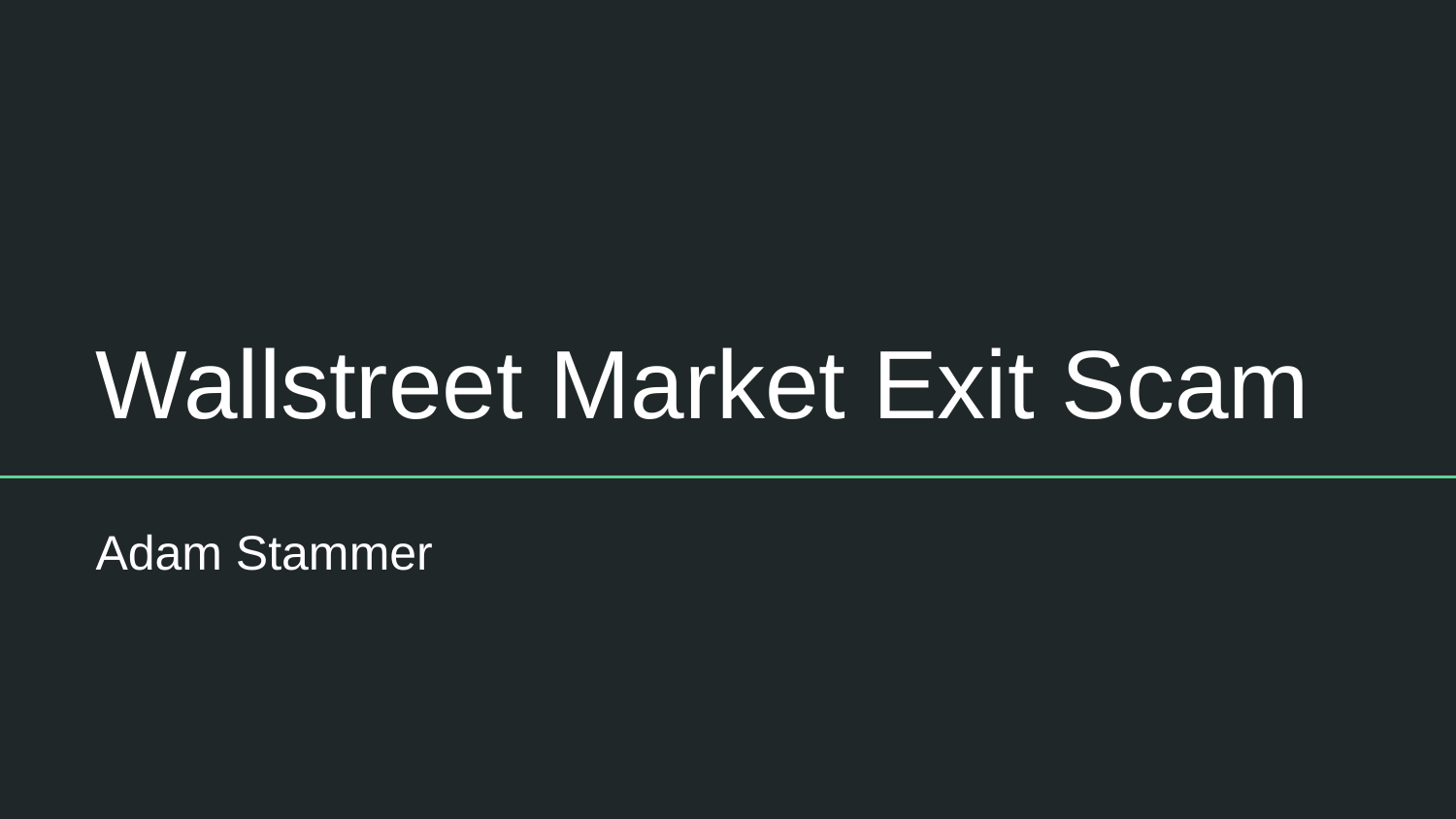

# Wallstreet Market Exit Scam
Adam Stammer